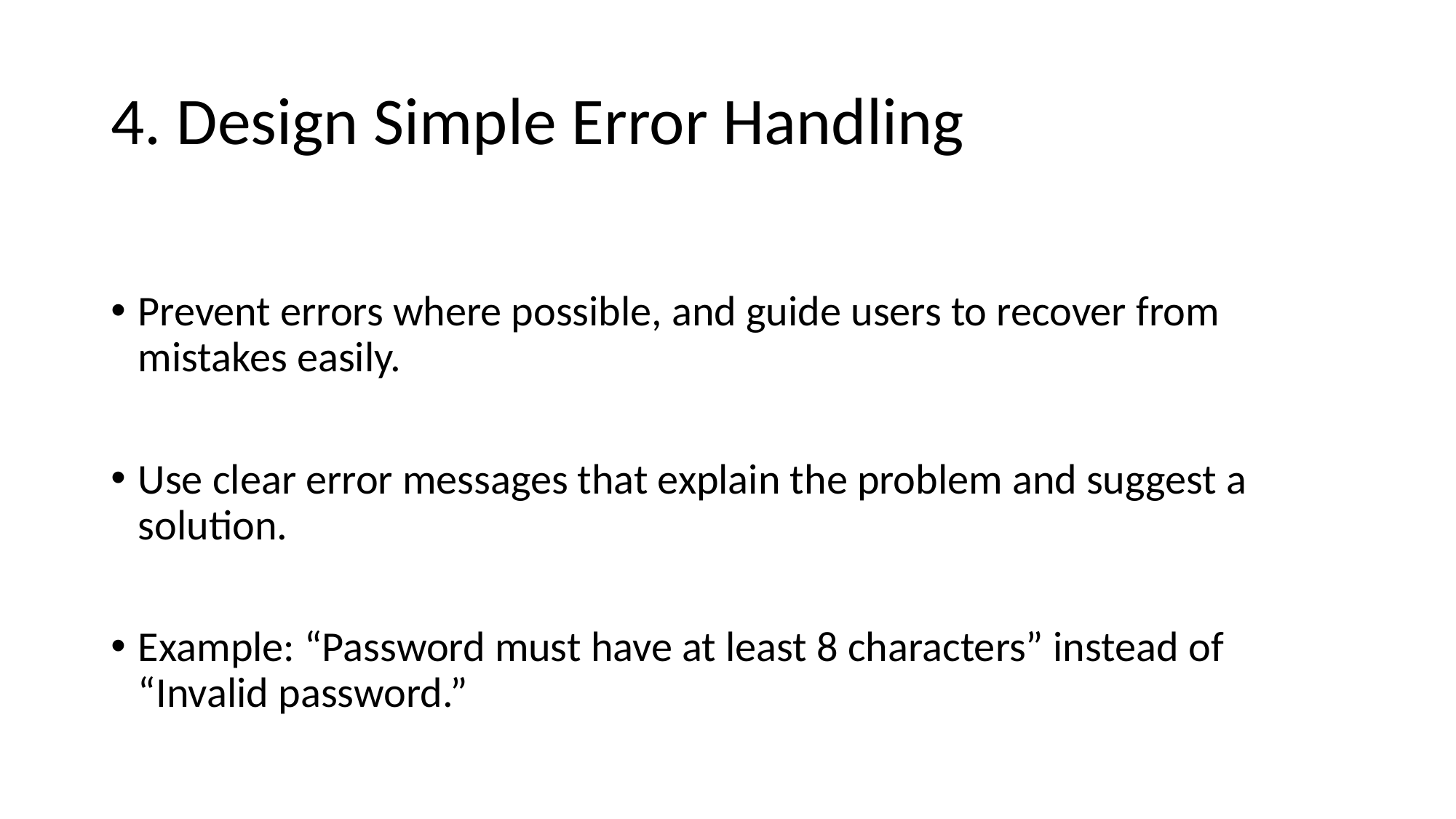

# 4. Design Simple Error Handling

Prevent errors where possible, and guide users to recover from mistakes easily.

Use clear error messages that explain the problem and suggest a solution.

Example: “Password must have at least 8 characters” instead of “Invalid password.”